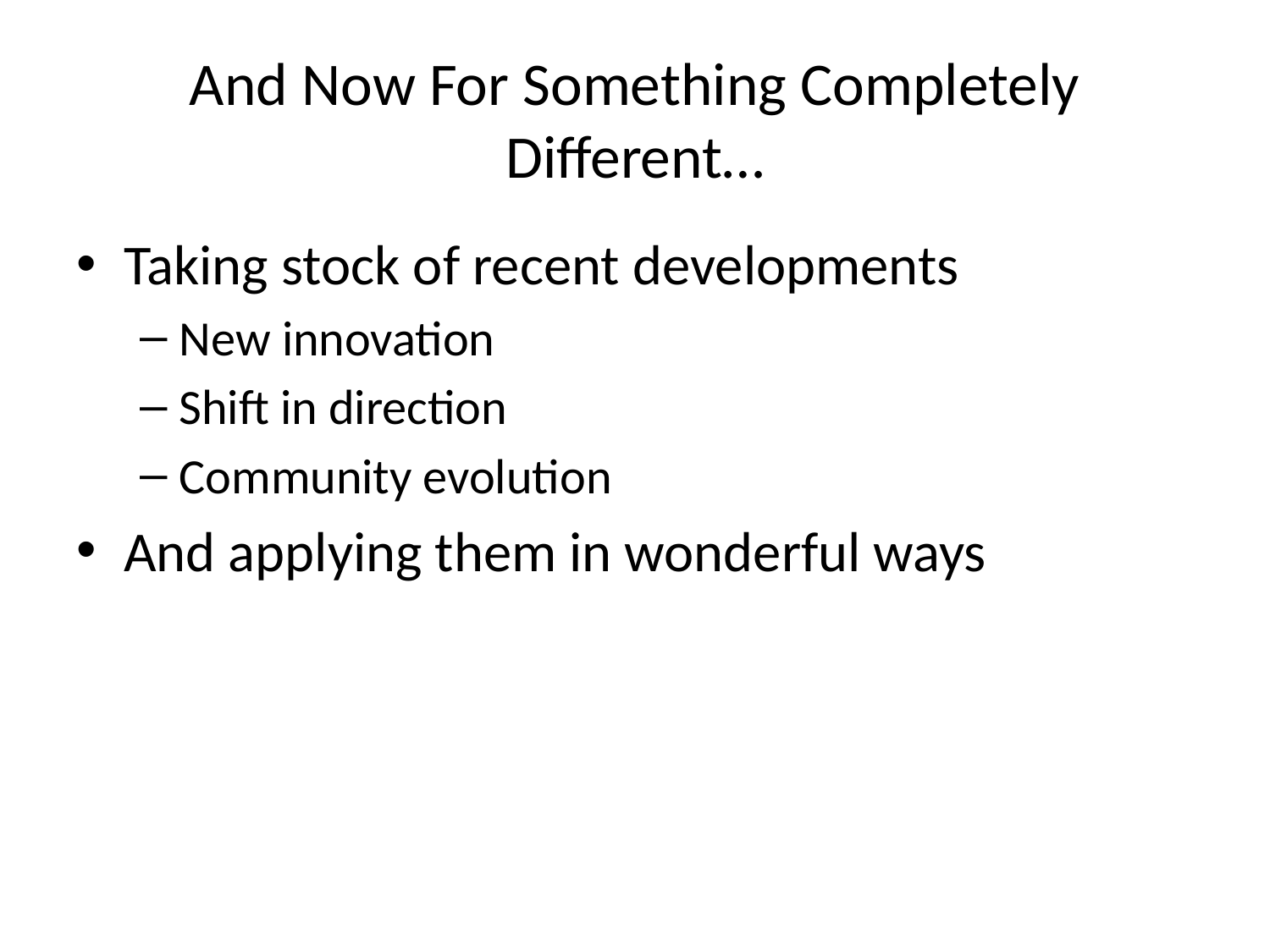

# And Now For Something Completely Different…
Taking stock of recent developments
New innovation
Shift in direction
Community evolution
And applying them in wonderful ways